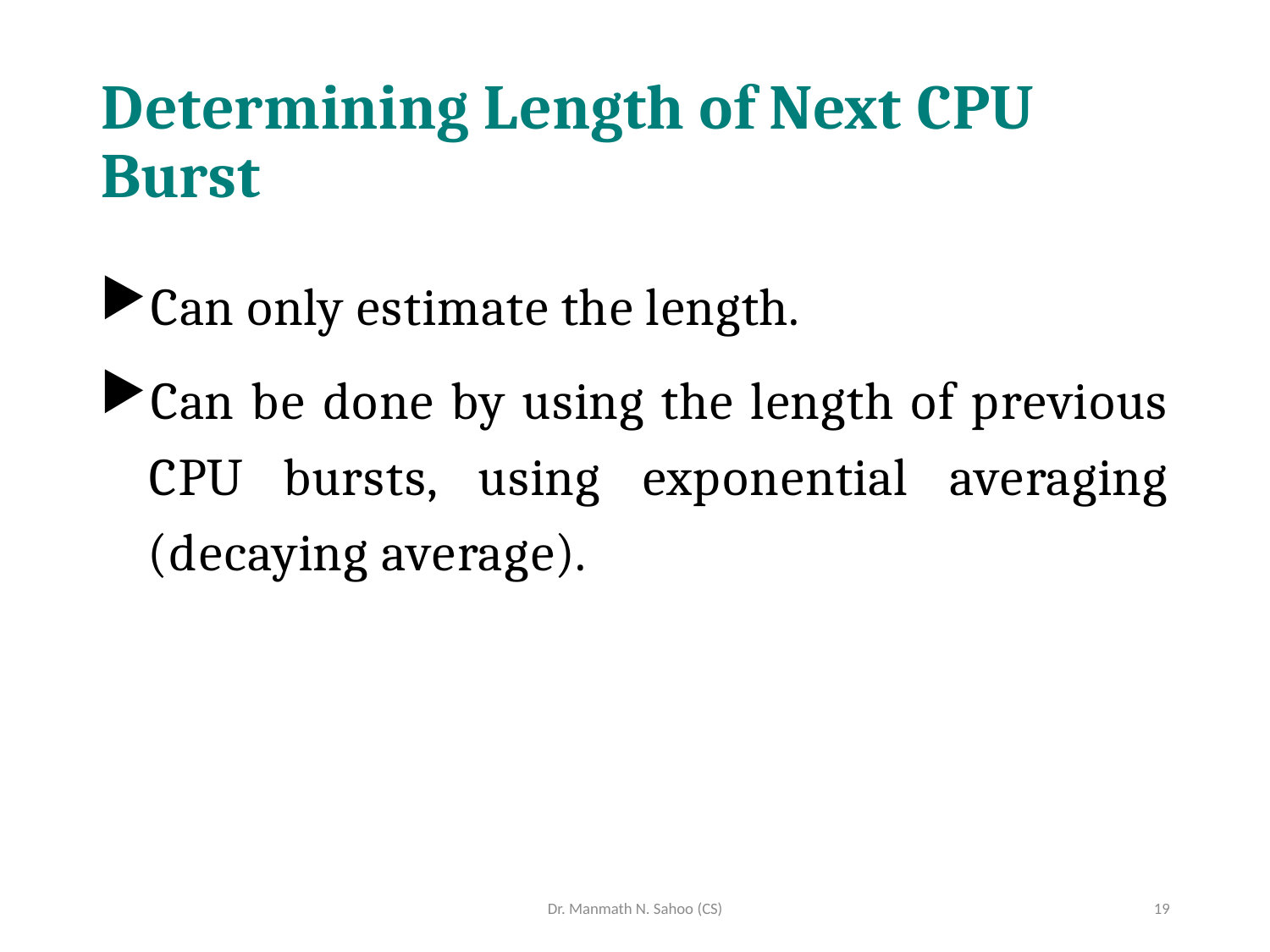

# Determining Length of Next CPU Burst
Can only estimate the length.
Can be done by using the length of previous CPU bursts, using exponential averaging (decaying average).

Dr. Manmath N. Sahoo (CS)
19